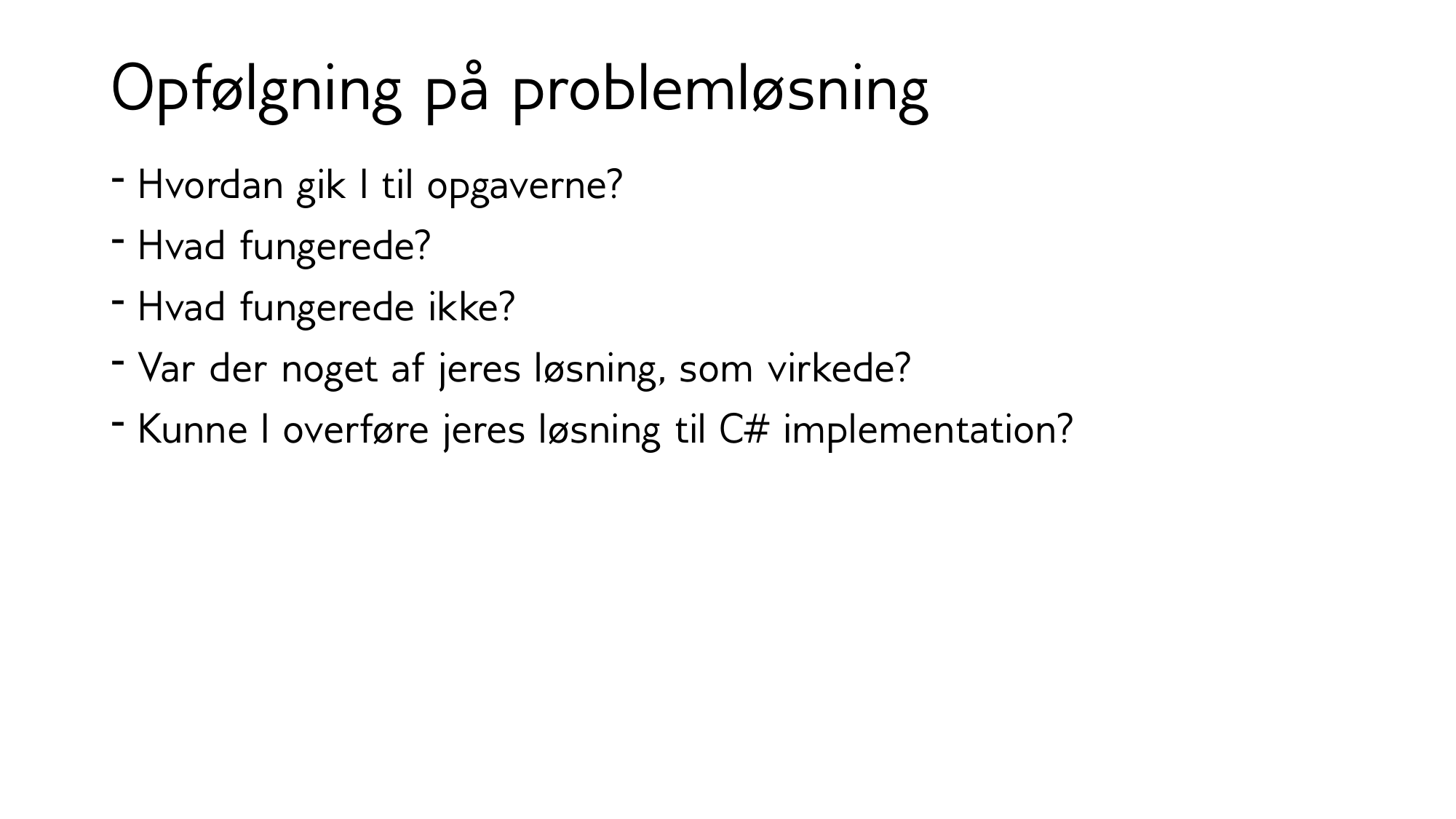

# Opfølgning på problemløsning
Hvordan gik I til opgaverne?
Hvad fungerede?
Hvad fungerede ikke?
Var der noget af jeres løsning, som virkede?
Kunne I overføre jeres løsning til C# implementation?